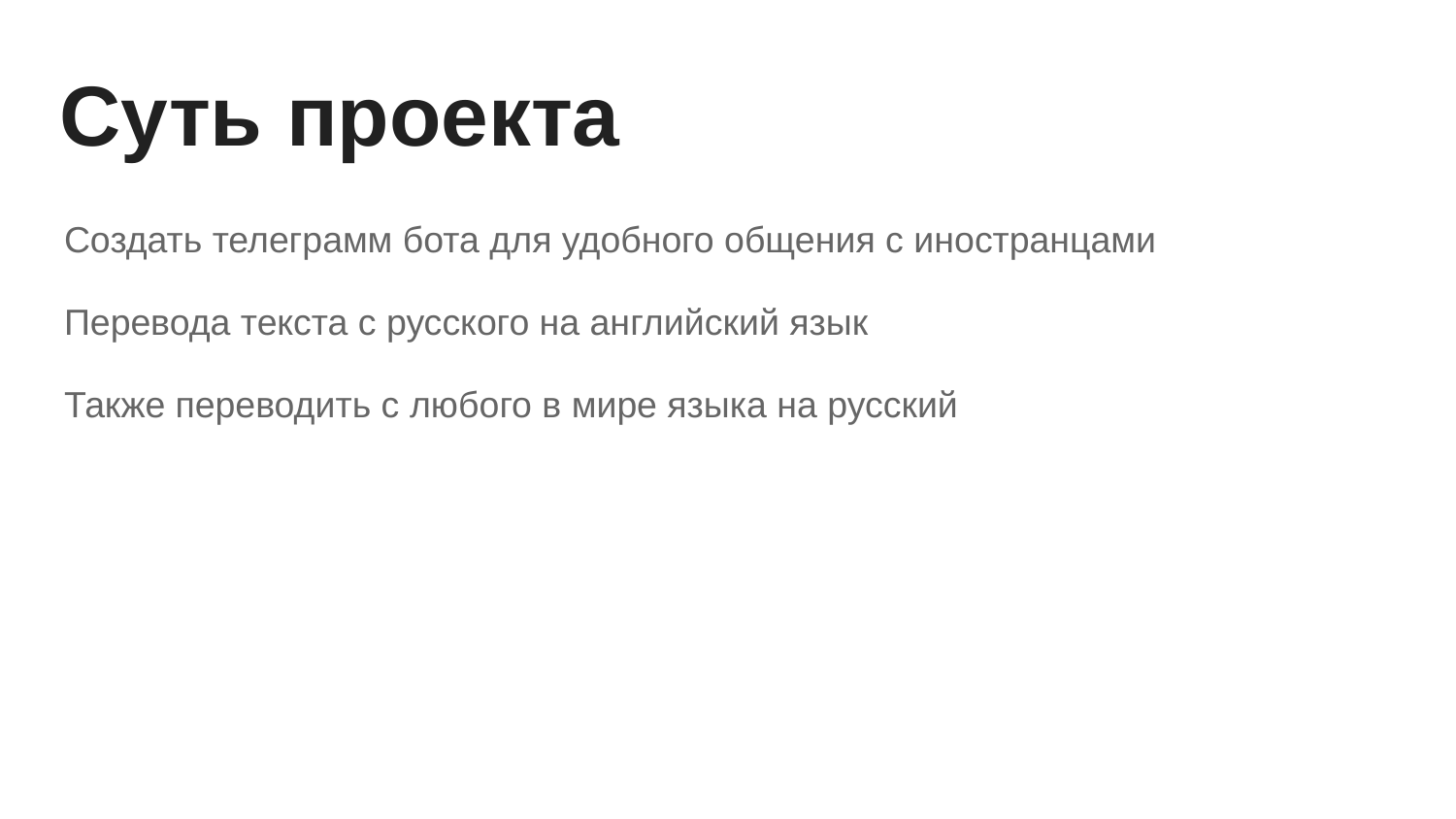

# Суть проекта
Создать телеграмм бота для удобного общения с иностранцами
Перевода текста с русского на английский язык
Также переводить с любого в мире языка на русский